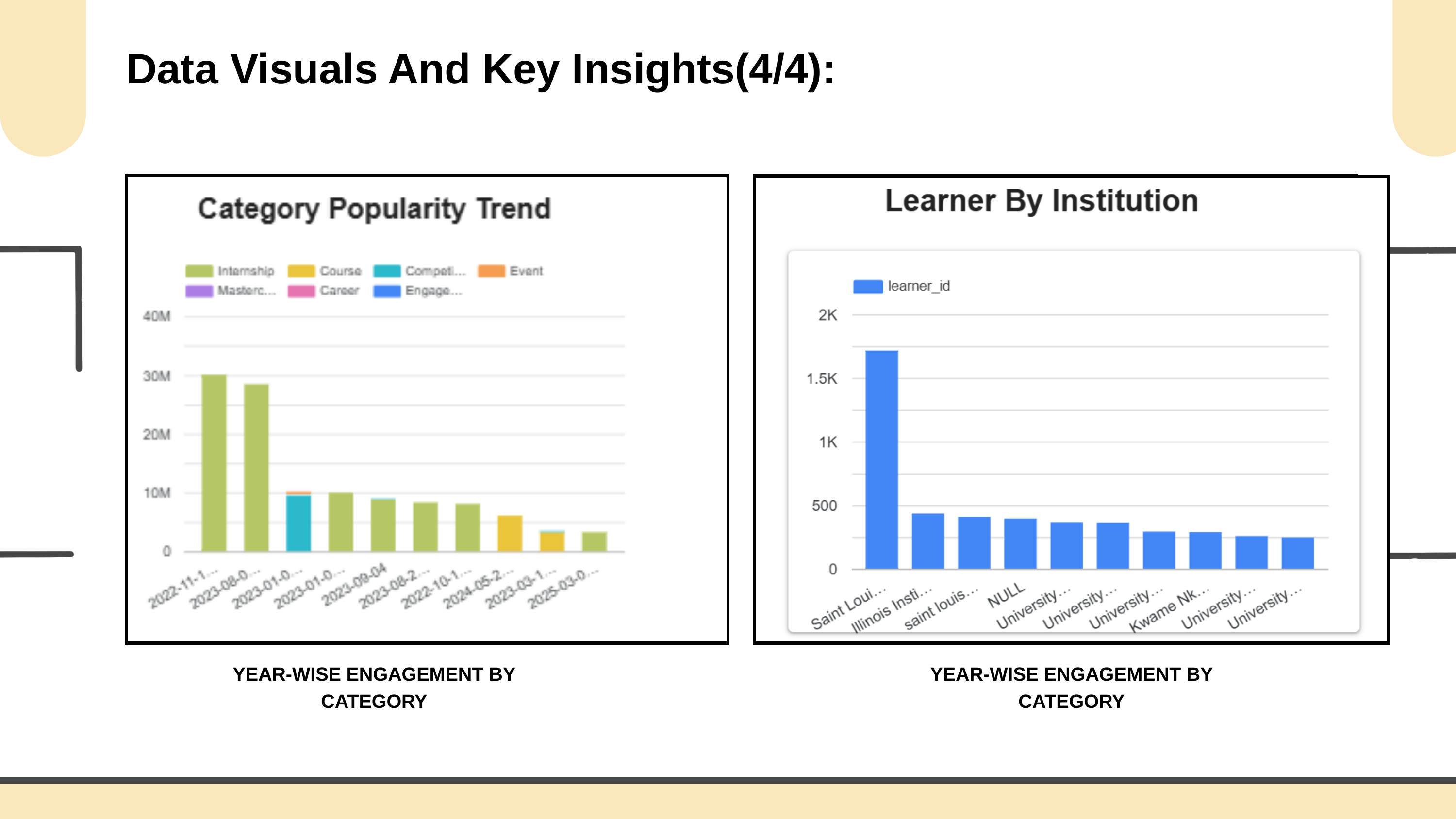

Data Visuals And Key Insights(4/4):

YEAR-WISE ENGAGEMENT BY CATEGORY
YEAR-WISE ENGAGEMENT BY CATEGORY